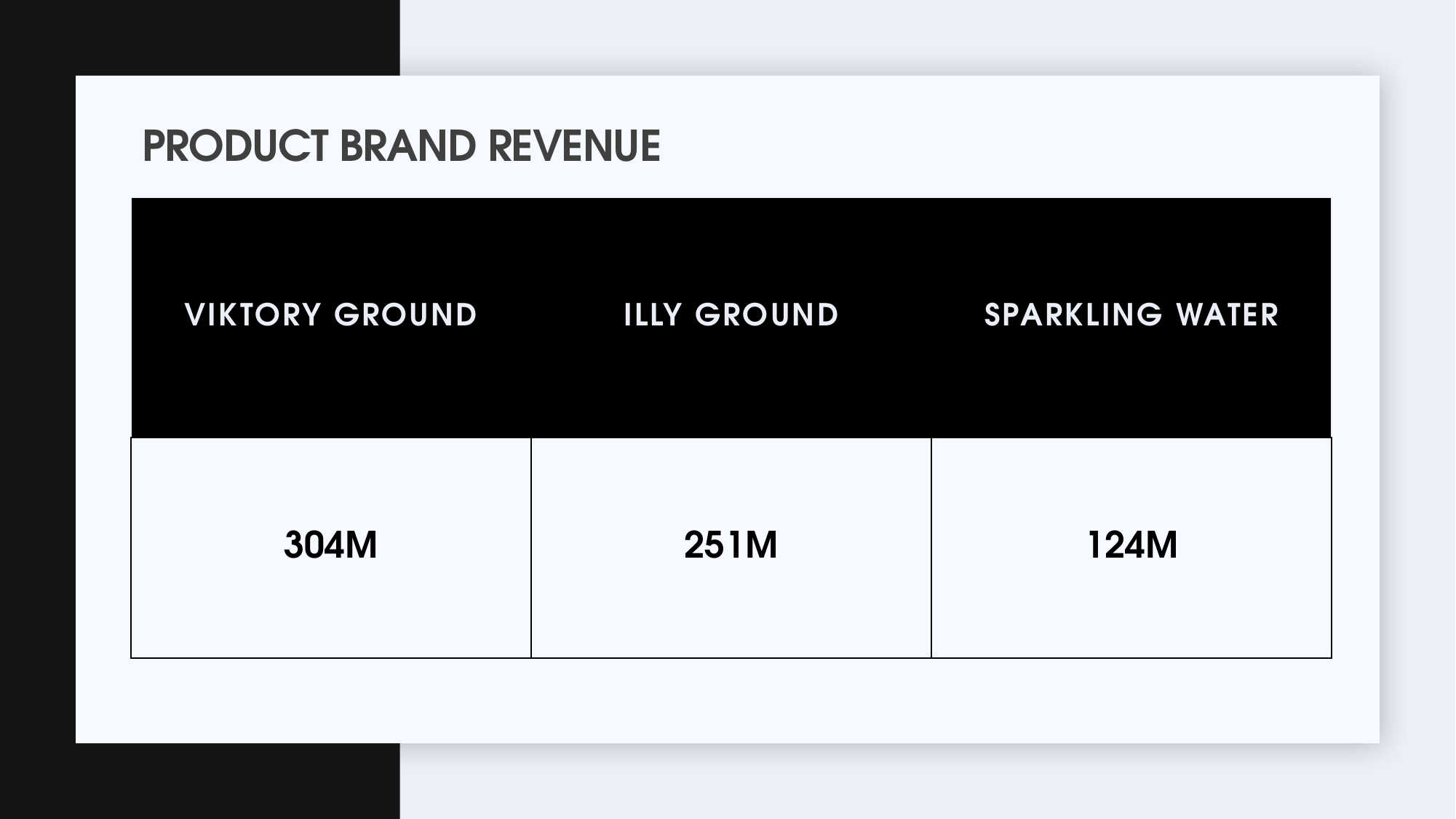

# PRODUCT BRAND REVENUE
| VIKTORY GROUND | ILLY GROUND | SPARKLING WATER |
| --- | --- | --- |
| 304M | 251M | 124M |